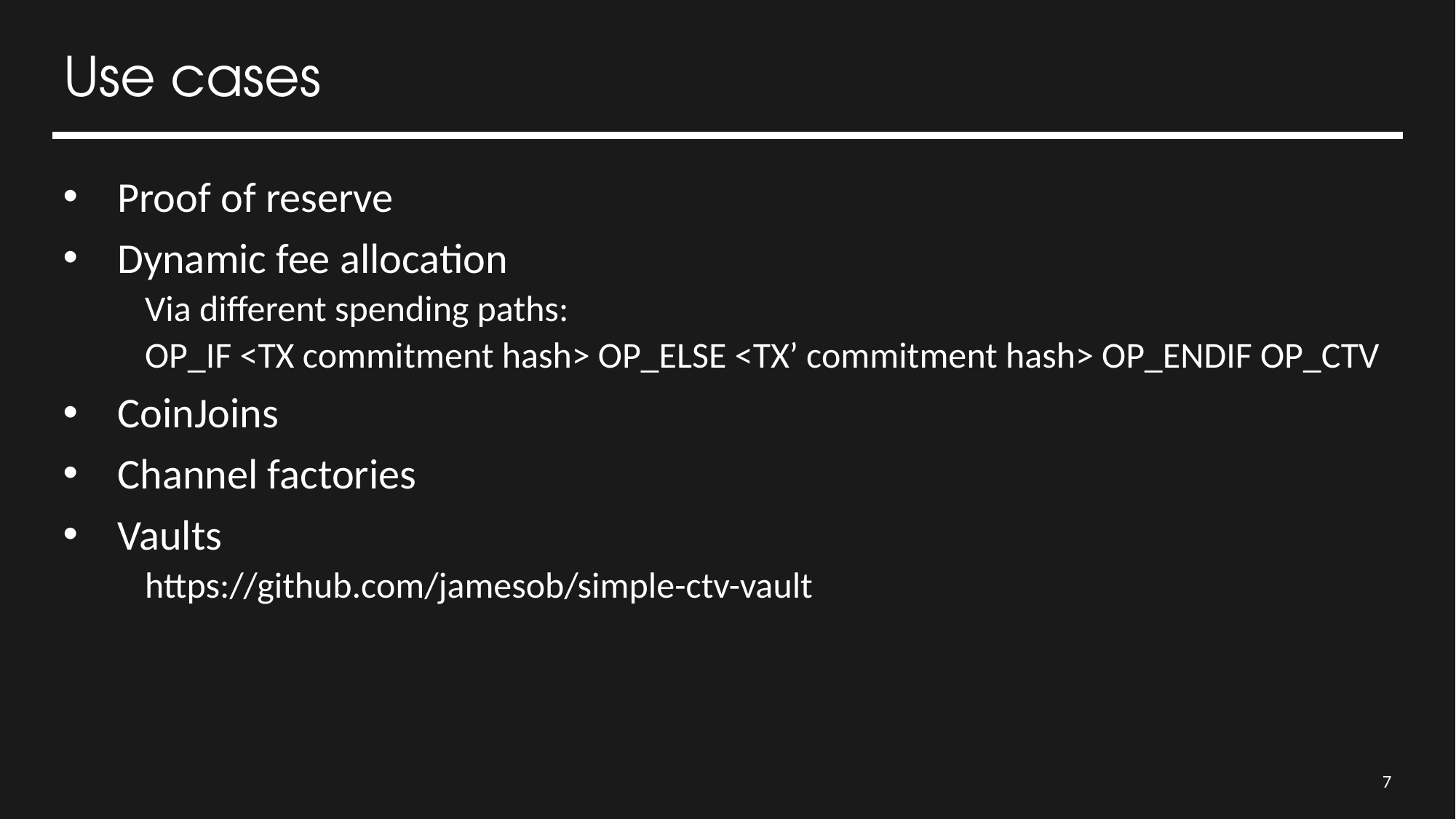

# Use cases
Proof of reserve
Dynamic fee allocation
Via different spending paths:
OP_IF <TX commitment hash> OP_ELSE <TX’ commitment hash> OP_ENDIF OP_CTV
CoinJoins
Channel factories
Vaults
https://github.com/jamesob/simple-ctv-vault

7